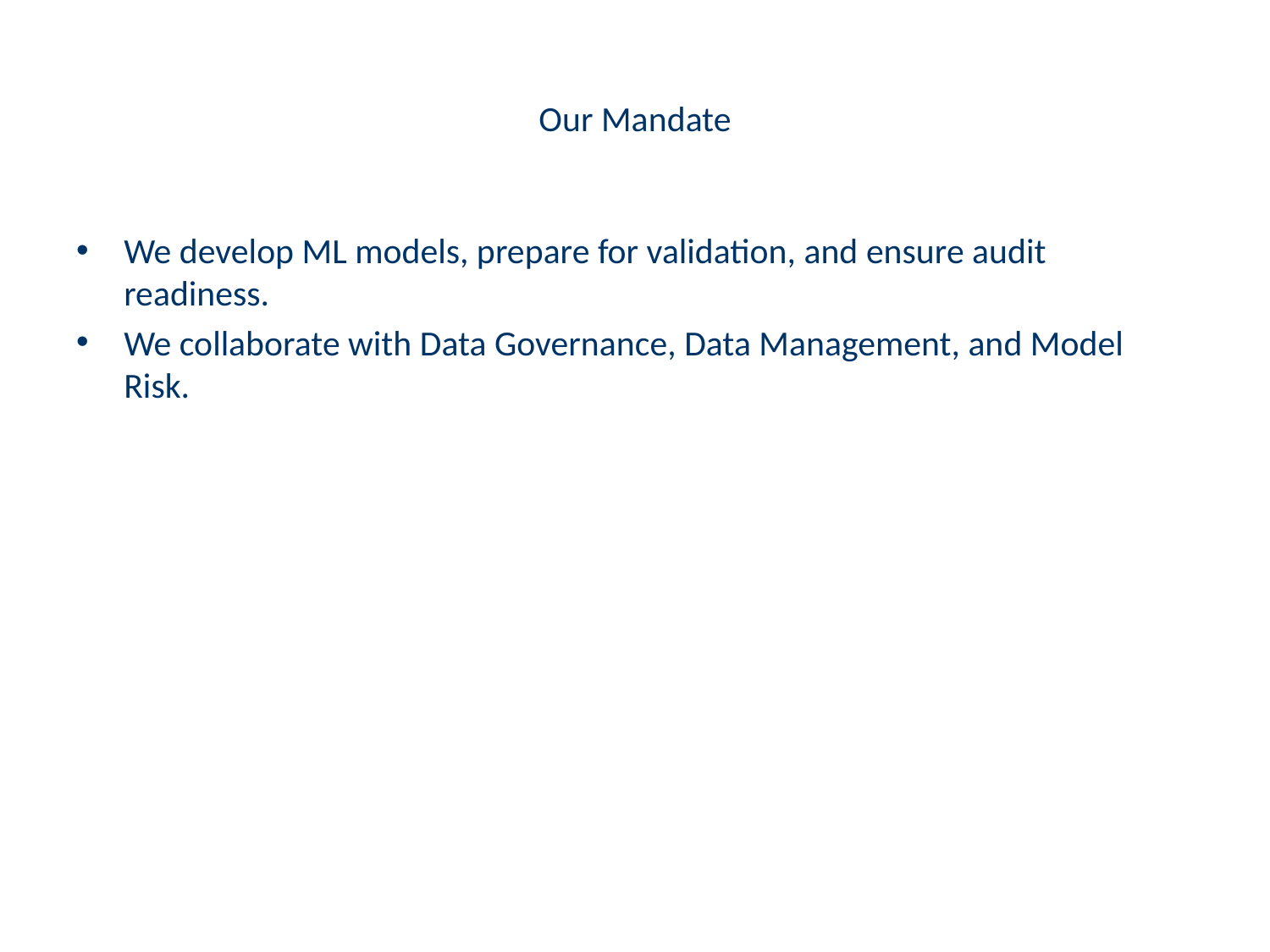

# Our Mandate
We develop ML models, prepare for validation, and ensure audit readiness.
We collaborate with Data Governance, Data Management, and Model Risk.